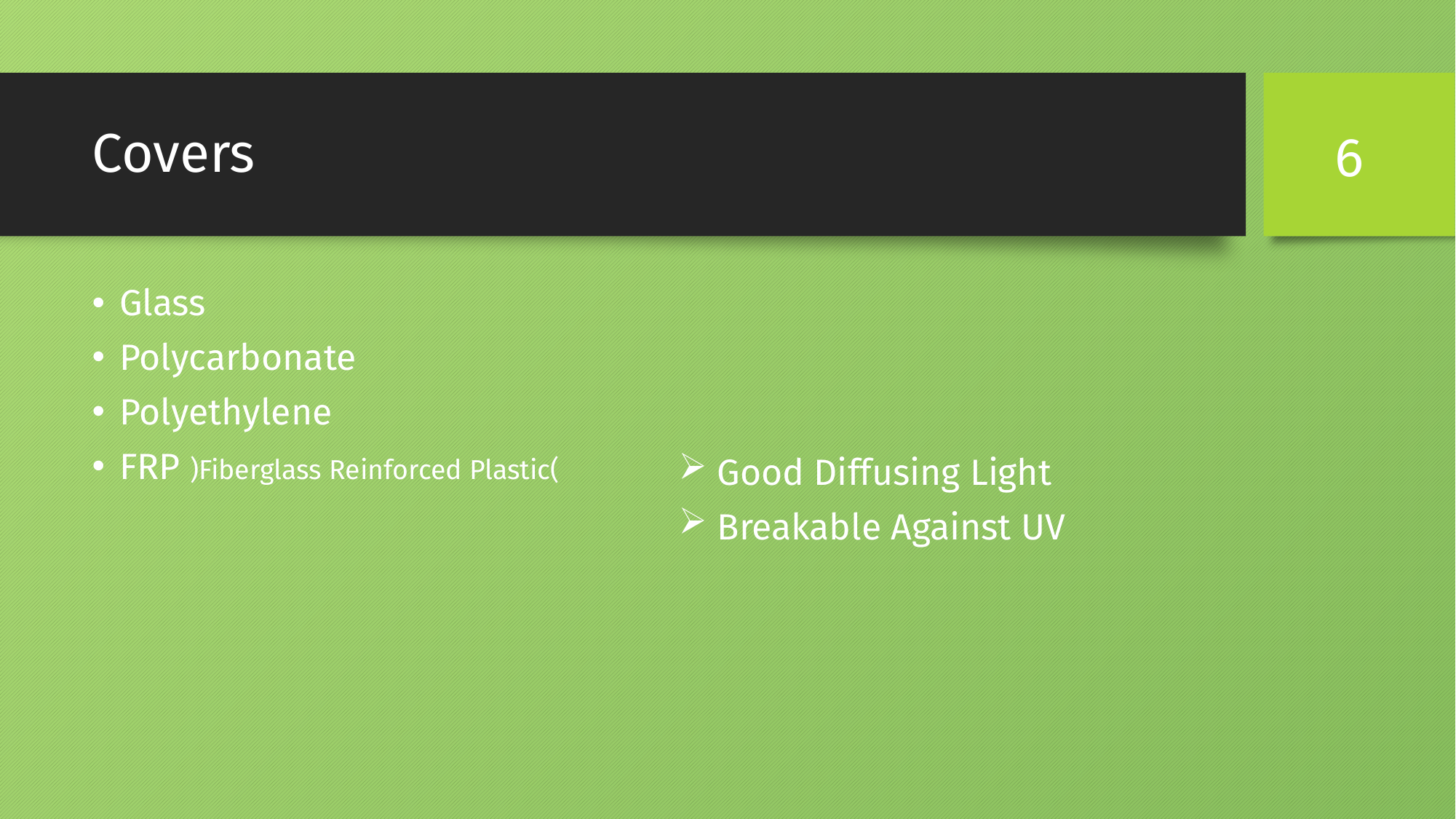

6
# Covers
Glass
Polycarbonate
Polyethylene
FRP )Fiberglass Reinforced Plastic(

 Good Diffusing Light
‌ Breakable Against UV